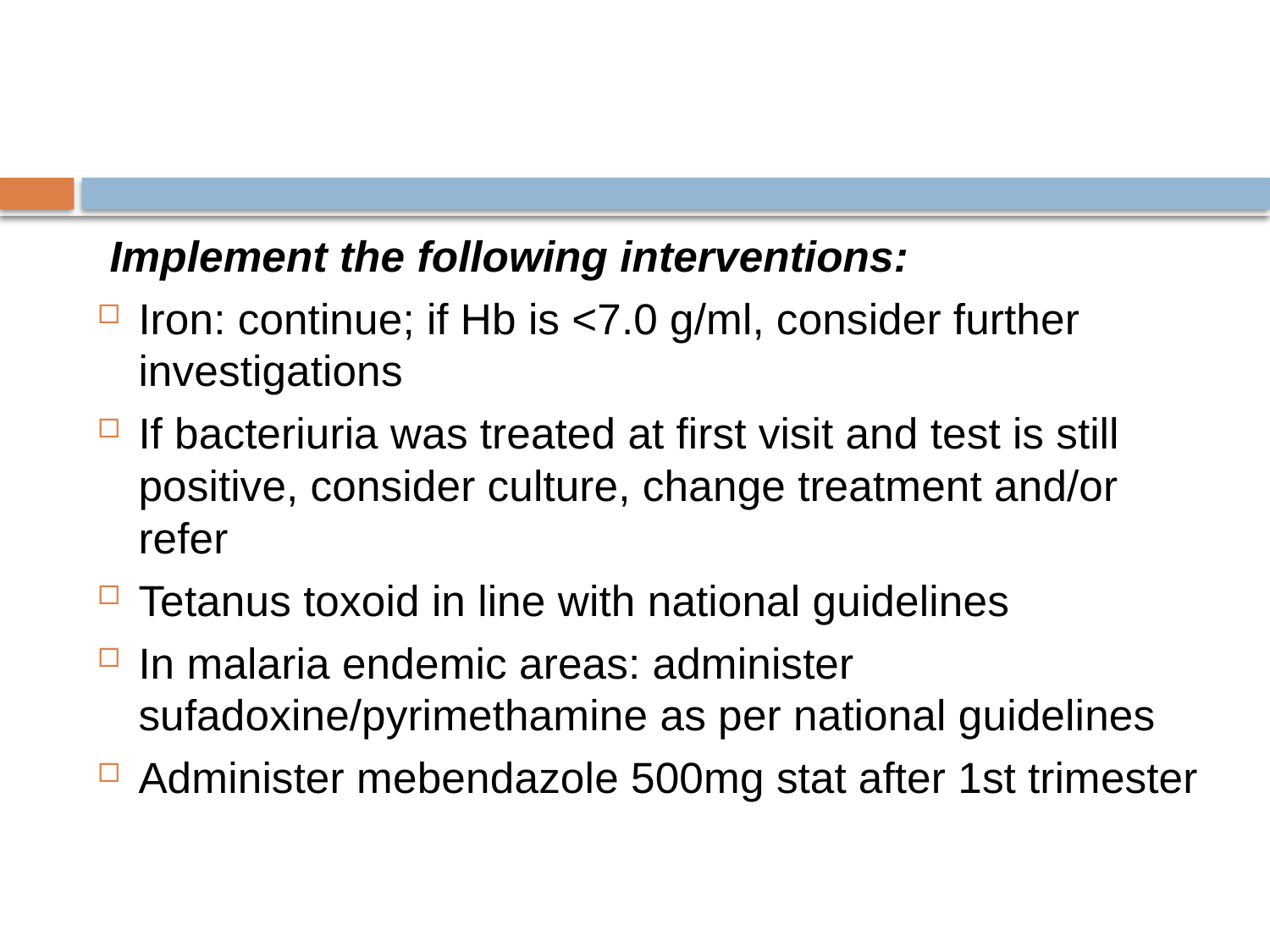

#
 Implement the following interventions:
Iron: continue; if Hb is <7.0 g/ml, consider further investigations
If bacteriuria was treated at first visit and test is still positive, consider culture, change treatment and/or refer
Tetanus toxoid in line with national guidelines
In malaria endemic areas: administer sufadoxine/pyrimethamine as per national guidelines
Administer mebendazole 500mg stat after 1st trimester